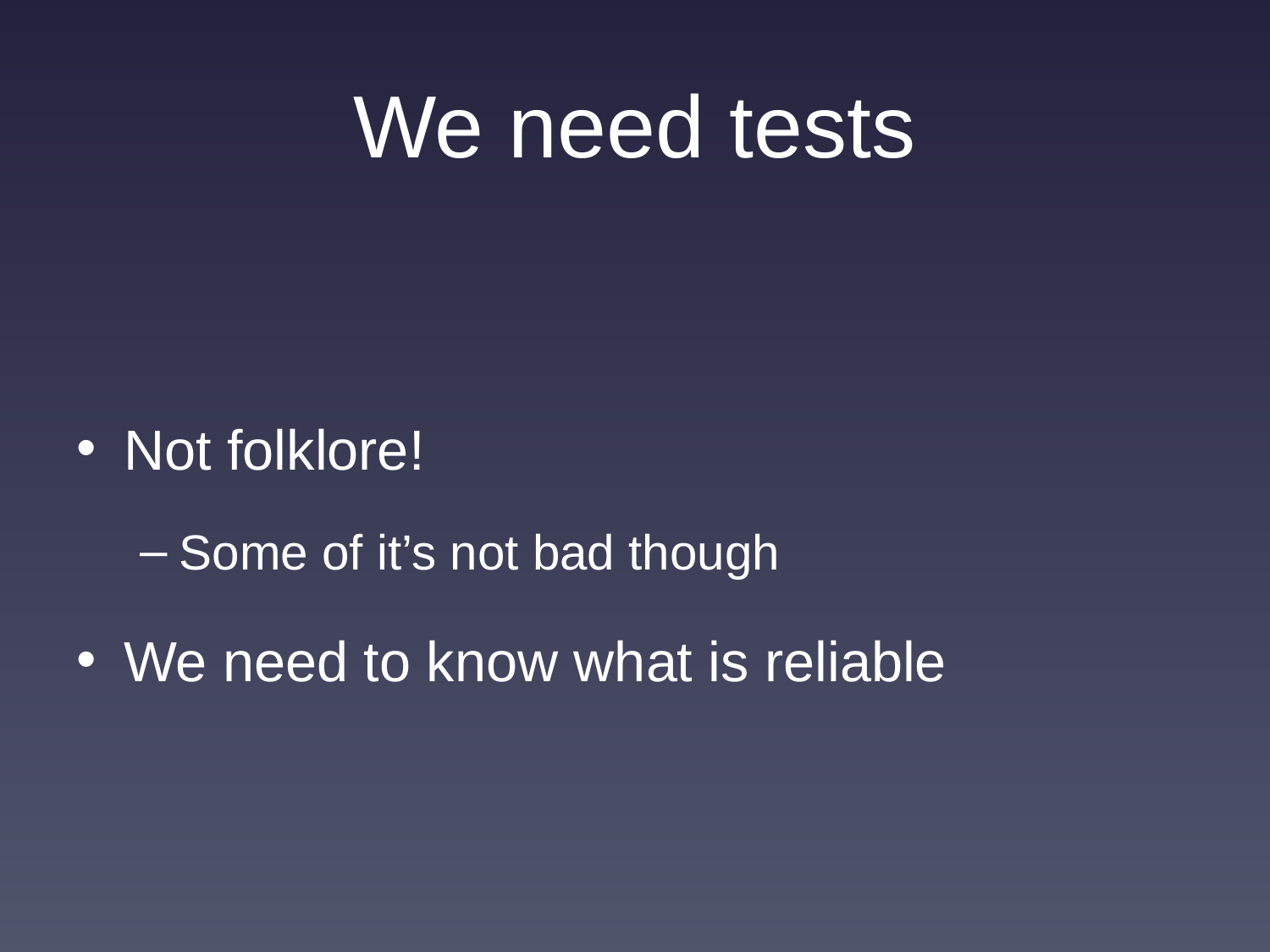

# We need tests
Not folklore!
Some of it’s not bad though
We need to know what is reliable